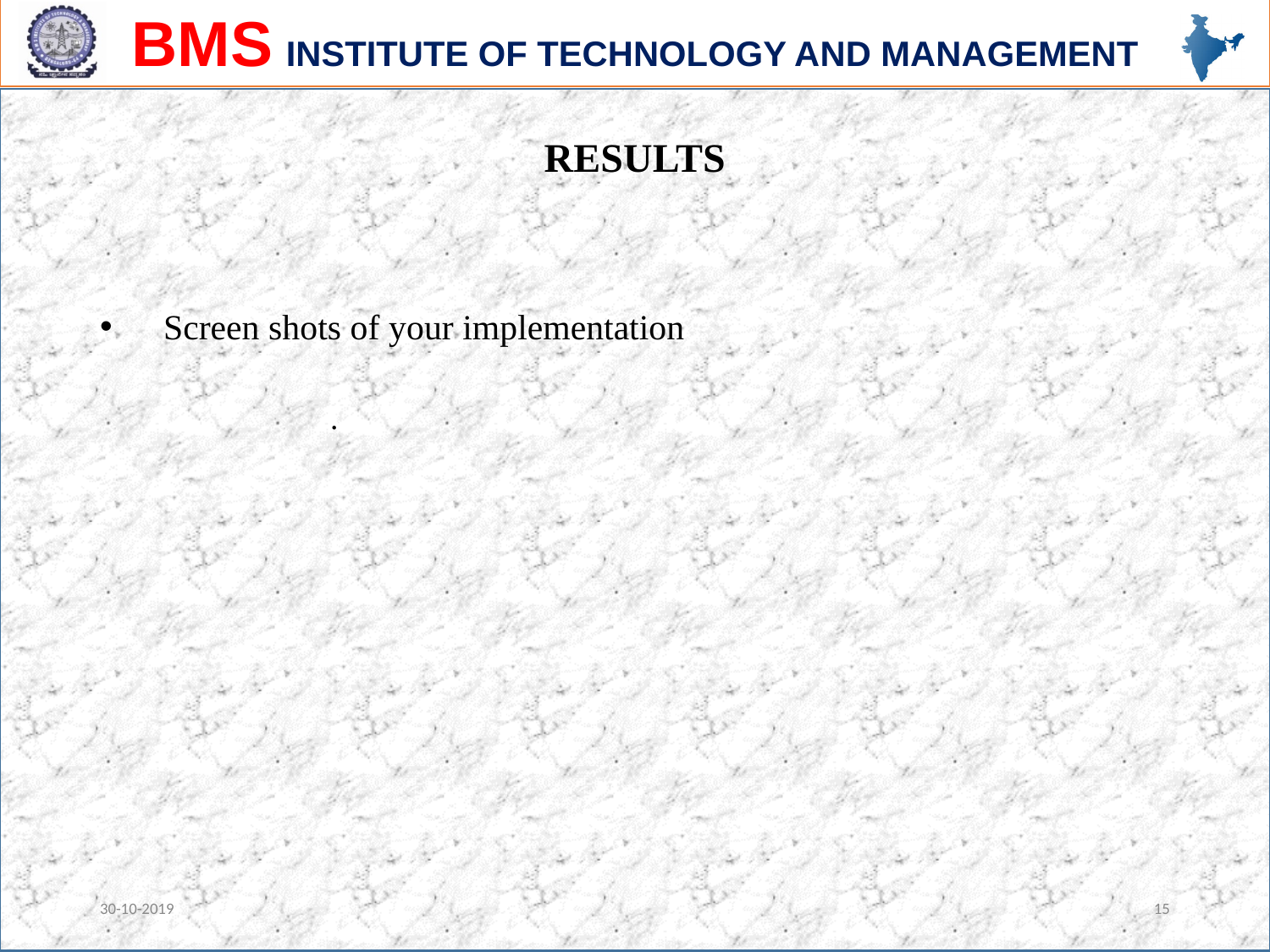

RESULTS

Screen shots of your implementation
.
30-10-2019
15